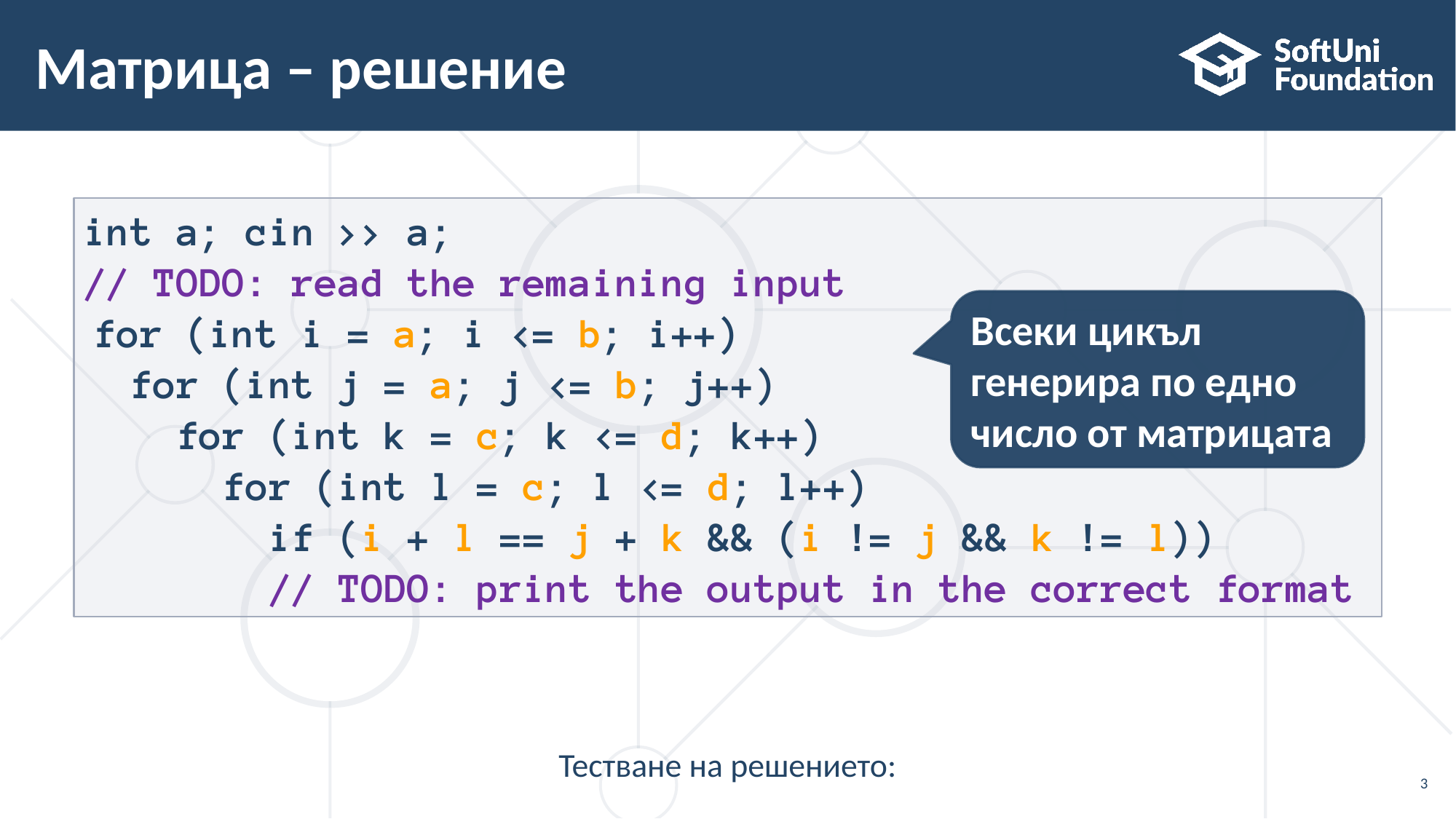

# Матрица – решение
int a; cin >> а;
// TODO: read the remaining input
 for (int i = a; i <= b; i++)
  for (int j = a; j <= b; j++)
    for (int k = c; k <= d; k++)
      for (int l = c; l <= d; l++)
        if (i + l == j + k && (i != j && k != l))
        // TODO: print the output in the correct format
Всеки цикъл генерира по едно число от матрицата
Тестване на решението:
3